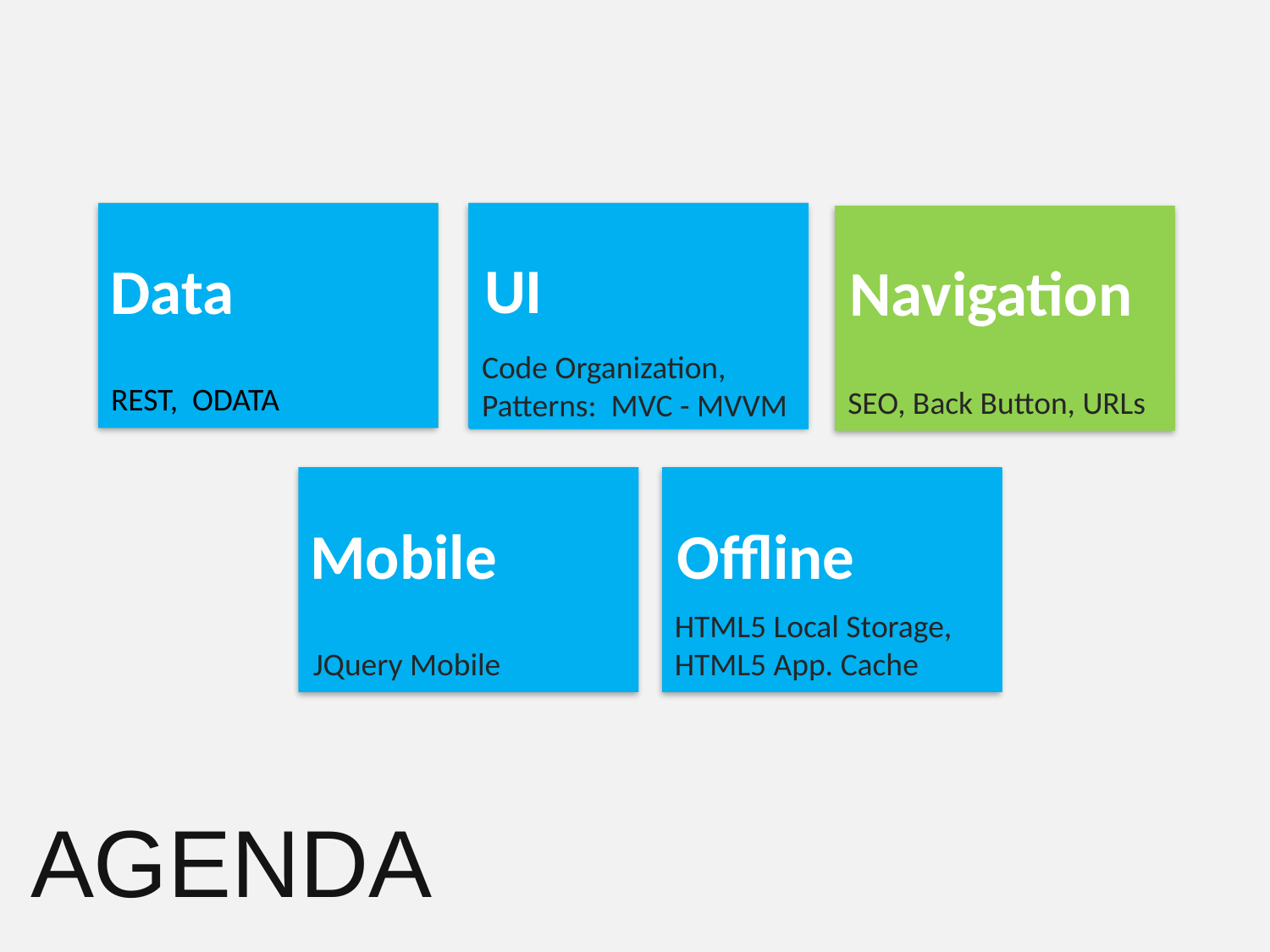

Data
REST,  ODATA

UI
Code Organization,
Patterns:  MVC - MVVM

Navigation
SEO, Back Button, URLs

Mobile
JQuery Mobile

Offline
HTML5 Local Storage, HTML5 App. Cache
AGENDA